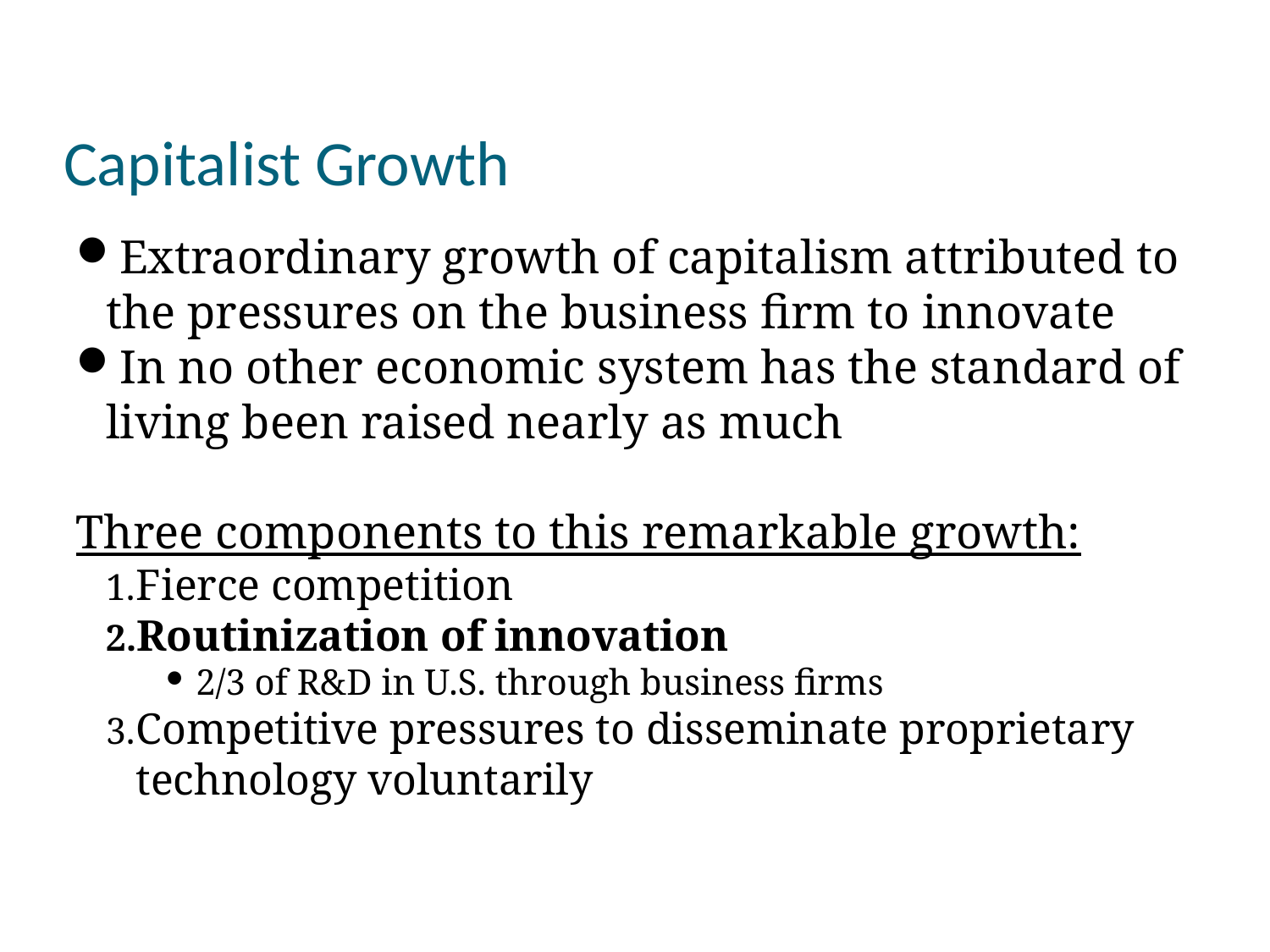

Capitalist Growth
Extraordinary growth of capitalism attributed to the pressures on the business firm to innovate
In no other economic system has the standard of living been raised nearly as much

Three components to this remarkable growth:
Fierce competition
Routinization of innovation
2/3 of R&D in U.S. through business firms
Competitive pressures to disseminate proprietary technology voluntarily